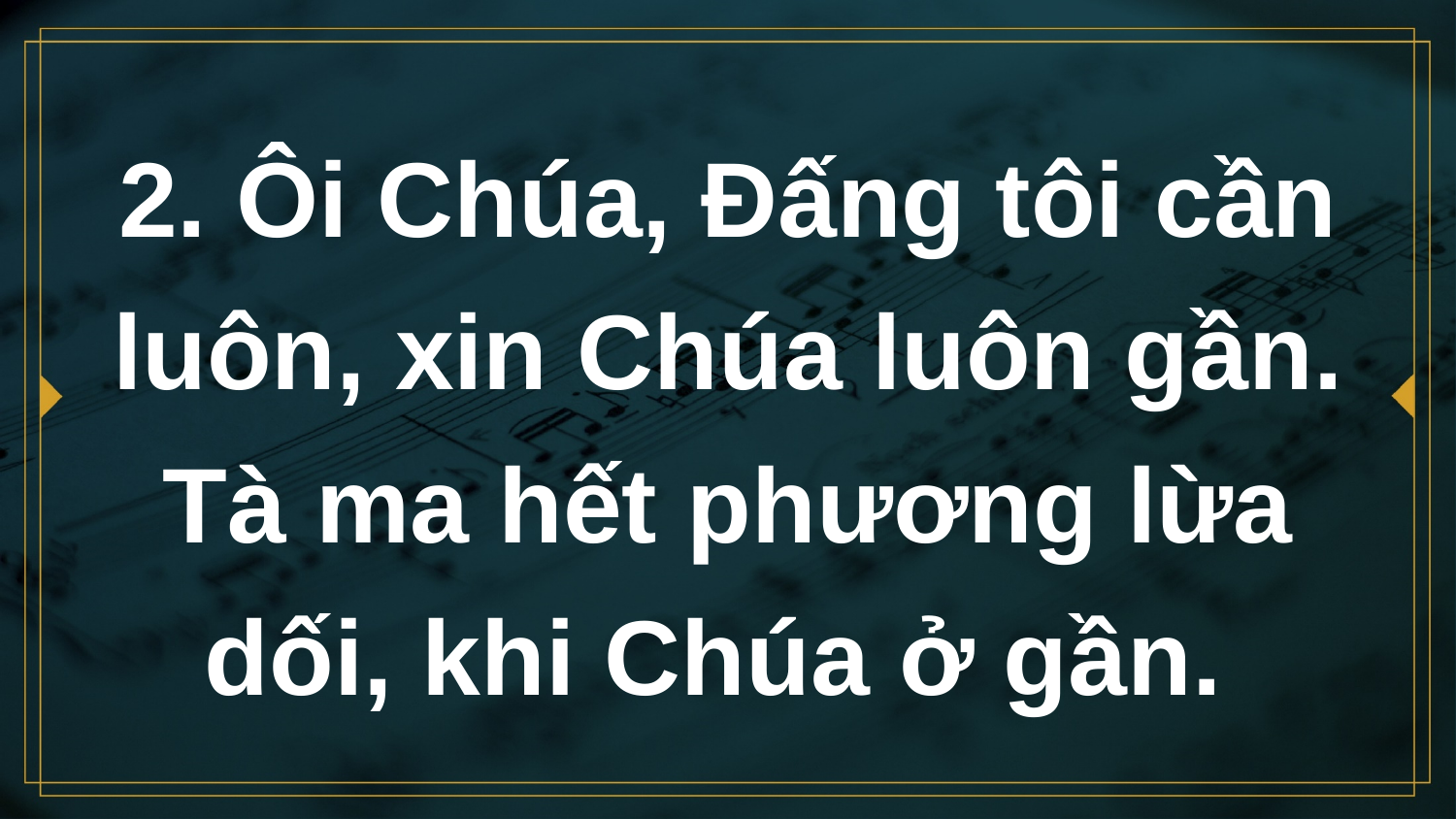

# 2. Ôi Chúa, Đấng tôi cần luôn, xin Chúa luôn gần. Tà ma hết phương lừa dối, khi Chúa ở gần.